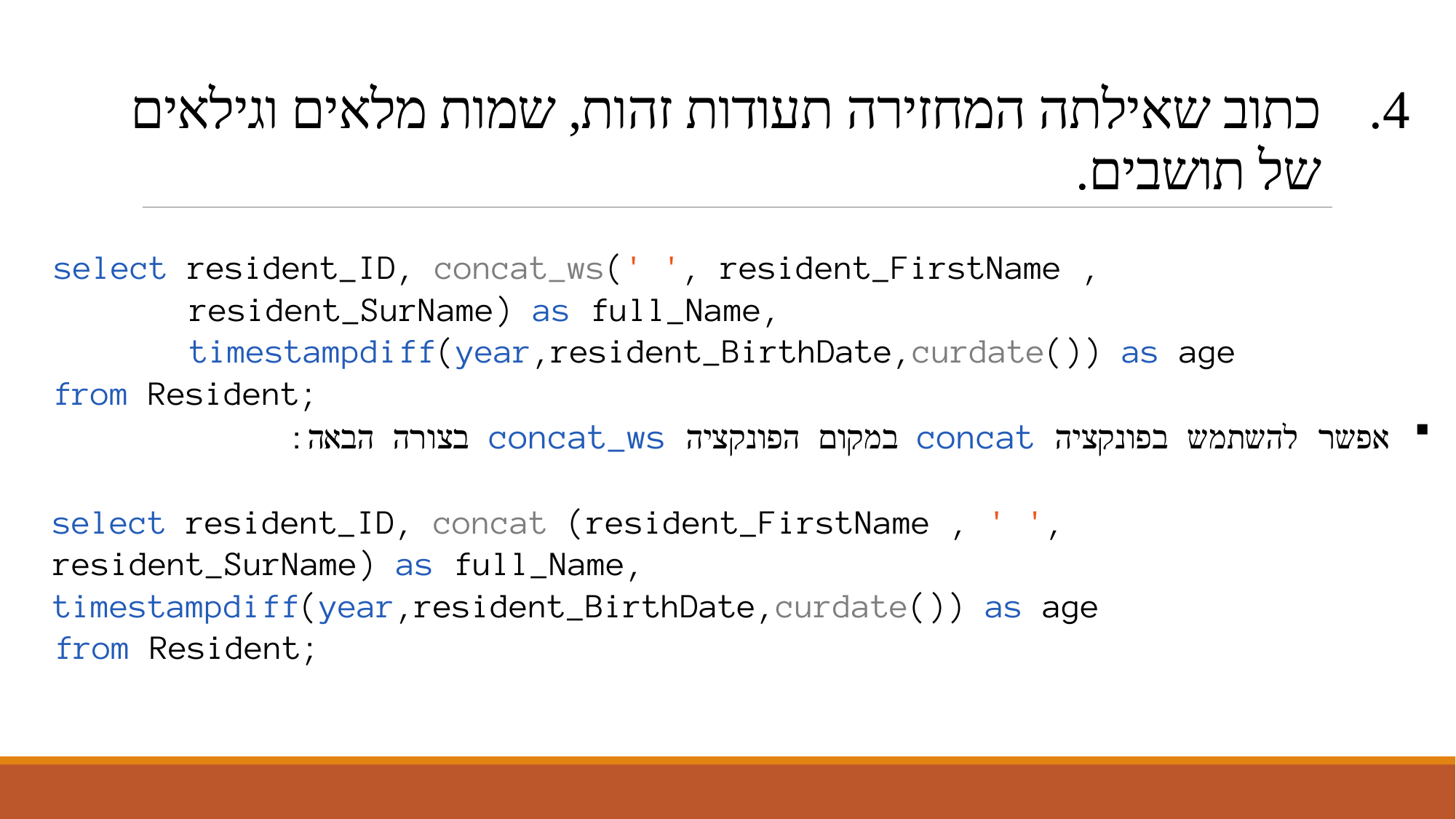

# כתוב שאילתה המחזירה תעודות זהות, שמות מלאים וגילאים של תושבים.
select resident_ID, concat_ws(' ', resident_FirstName ,  resident_SurName) as full_Name,  timestampdiff(year,resident_BirthDate,curdate()) as age
from Resident;
אפשר להשתמש בפונקציה concat במקום הפונקציה concat_ws בצורה הבאה:

select resident_ID, concat (resident_FirstName , ' ',  resident_SurName) as full_Name,  timestampdiff(year,resident_BirthDate,curdate()) as age
from Resident;